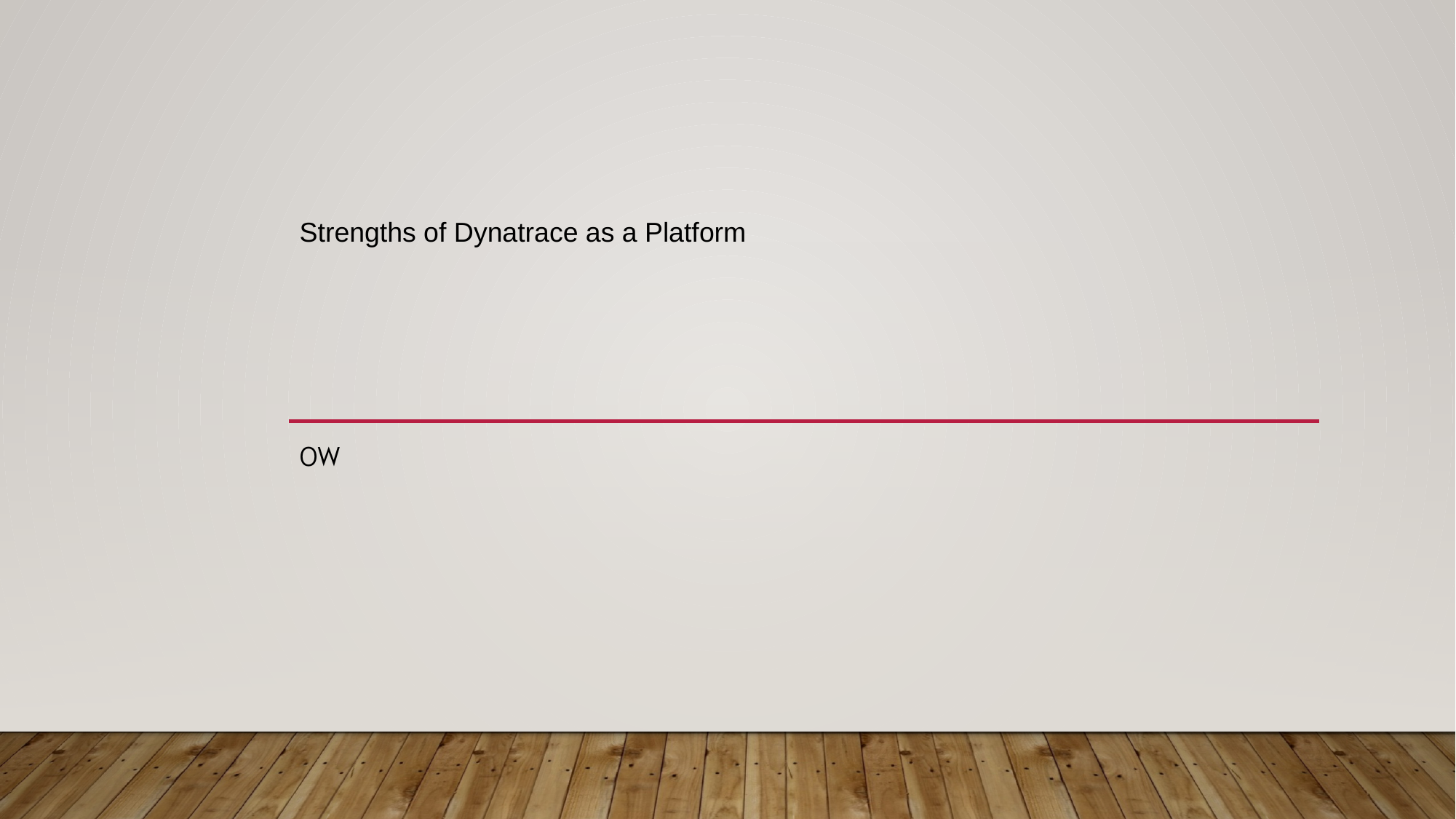

# Strengths of Dynatrace as a Platform

ow